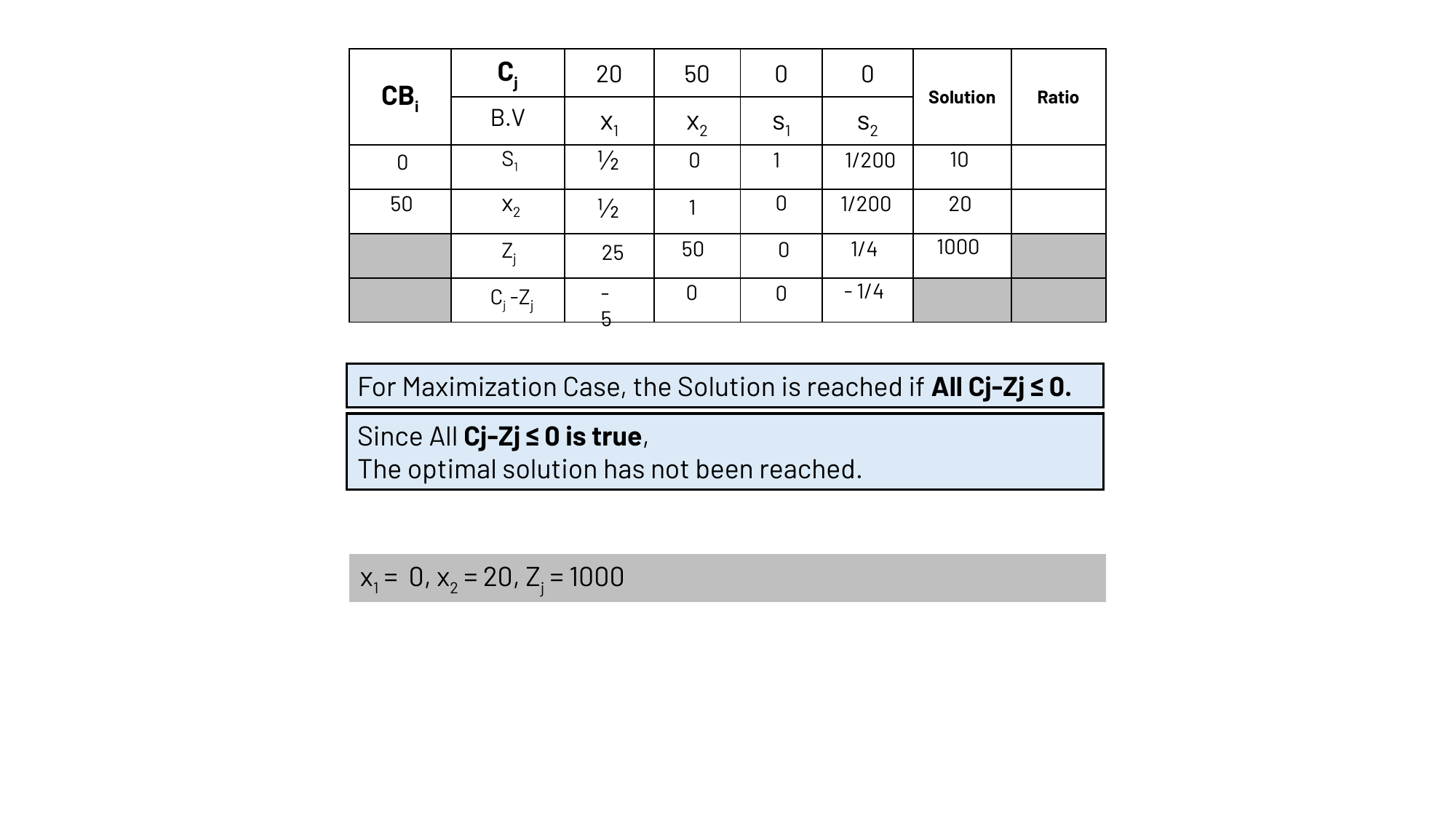

| CBi | Cj | 20 | 50 | 0 | 0 | Solution | Ratio |
| --- | --- | --- | --- | --- | --- | --- | --- |
|  | B.V | x1 | x2 | s1 | s2 |  |  |
|  |  |  |  |  |  |  |  |
|  |  |  |  |  |  |  |  |
|  |  |  |  |  |  |  |  |
|  |  |  |  |  |  |  |  |
½
S1
10
1
0
1/200
0
x2
0
1/200
50
½
20
1
1000
Zj
50
1/4
0
25
- 1/4
0
0
Cj -Zj
-5
For Maximization Case, the Solution is reached if All Cj-Zj ≤ 0.
Since All Cj-Zj ≤ 0 is true,
The optimal solution has not been reached.
x1 =  0, x2 = 20, Zj = 1000